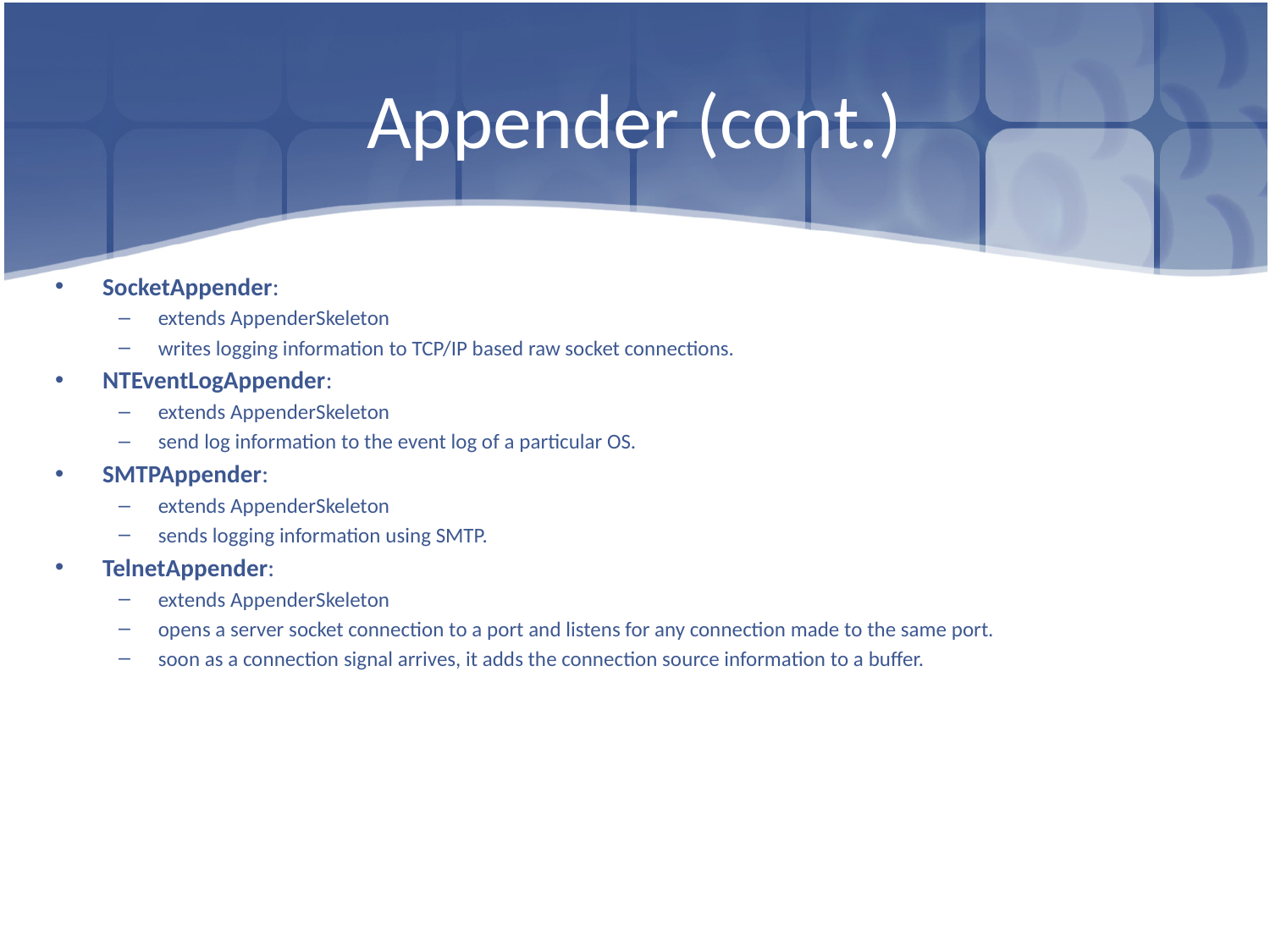

# Appender (cont.)
SocketAppender:
extends AppenderSkeleton
writes logging information to TCP/IP based raw socket connections.
NTEventLogAppender:
extends AppenderSkeleton
send log information to the event log of a particular OS.
SMTPAppender:
extends AppenderSkeleton
sends logging information using SMTP.
TelnetAppender:
extends AppenderSkeleton
opens a server socket connection to a port and listens for any connection made to the same port.
soon as a connection signal arrives, it adds the connection source information to a buffer.